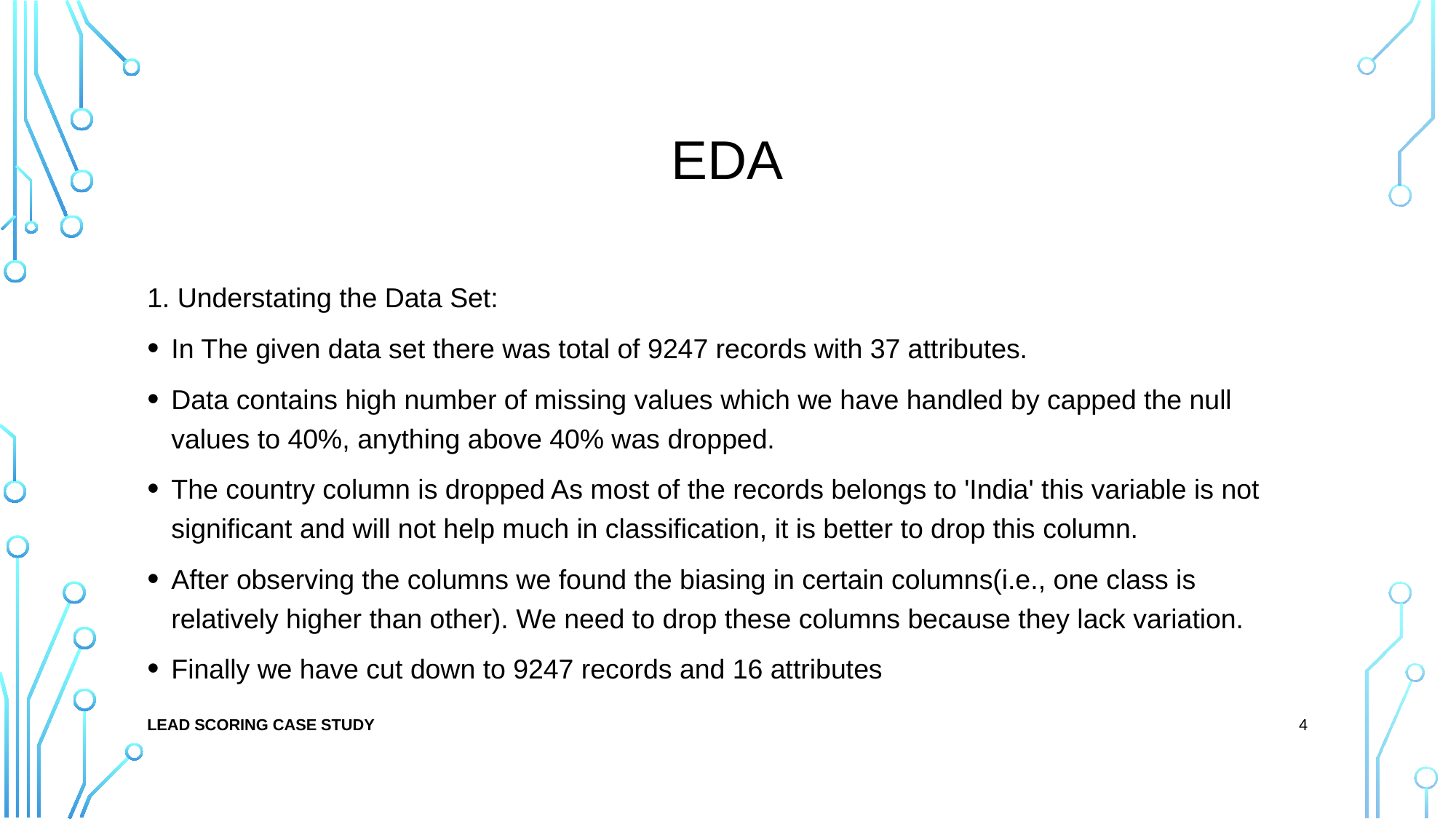

# EDA
1. Understating the Data Set:
In The given data set there was total of 9247 records with 37 attributes.
Data contains high number of missing values which we have handled by capped the null values to 40%, anything above 40% was dropped.
The country column is dropped As most of the records belongs to 'India' this variable is not significant and will not help much in classification, it is better to drop this column.
After observing the columns we found the biasing in certain columns(i.e., one class is relatively higher than other). We need to drop these columns because they lack variation.
Finally we have cut down to 9247 records and 16 attributes
4
Lead Scoring Case Study